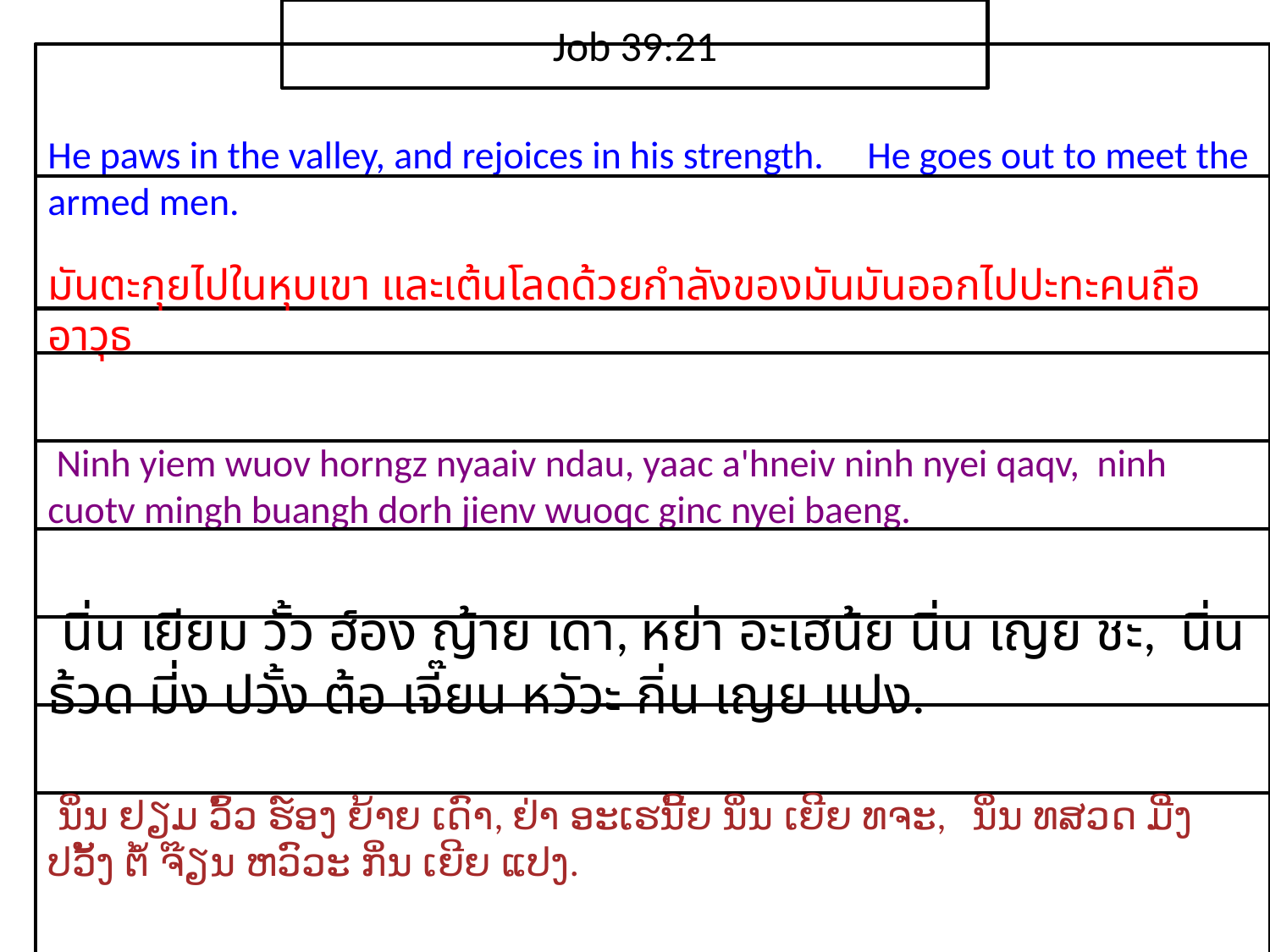

Job 39:21
He paws in the valley, and rejoices in his strength.     He goes out to meet the armed men.
มัน​ตะกุย​ไป​ใน​หุบ​เขา และ​เต้น​โลด​ด้วย​กำลัง​ของ​มันมัน​ออกไป​ปะทะ​คน​ถือ​อาวุธ
 Ninh yiem wuov horngz nyaaiv ndau, yaac a'hneiv ninh nyei qaqv,  ninh cuotv mingh buangh dorh jienv wuoqc ginc nyei baeng.
 นิ่น เยียม วั้ว ฮ์อง ญ้าย เดา, หย่า อะเฮน้ย นิ่น เญย ชะ,  นิ่น ธ้วด มี่ง ปวั้ง ต้อ เจี๊ยน หวัวะ กิ่น เญย แปง.
 ນິ່ນ ຢຽມ ວົ້ວ ຮ໌ອງ ຍ້າຍ ເດົາ, ຢ່າ ອະເຮນີ້ຍ ນິ່ນ ເຍີຍ ທຈະ,   ນິ່ນ ທສວດ ມີ່ງ ປວັ້ງ ຕໍ້ ຈ໊ຽນ ຫວົວະ ກິ່ນ ເຍີຍ ແປງ.